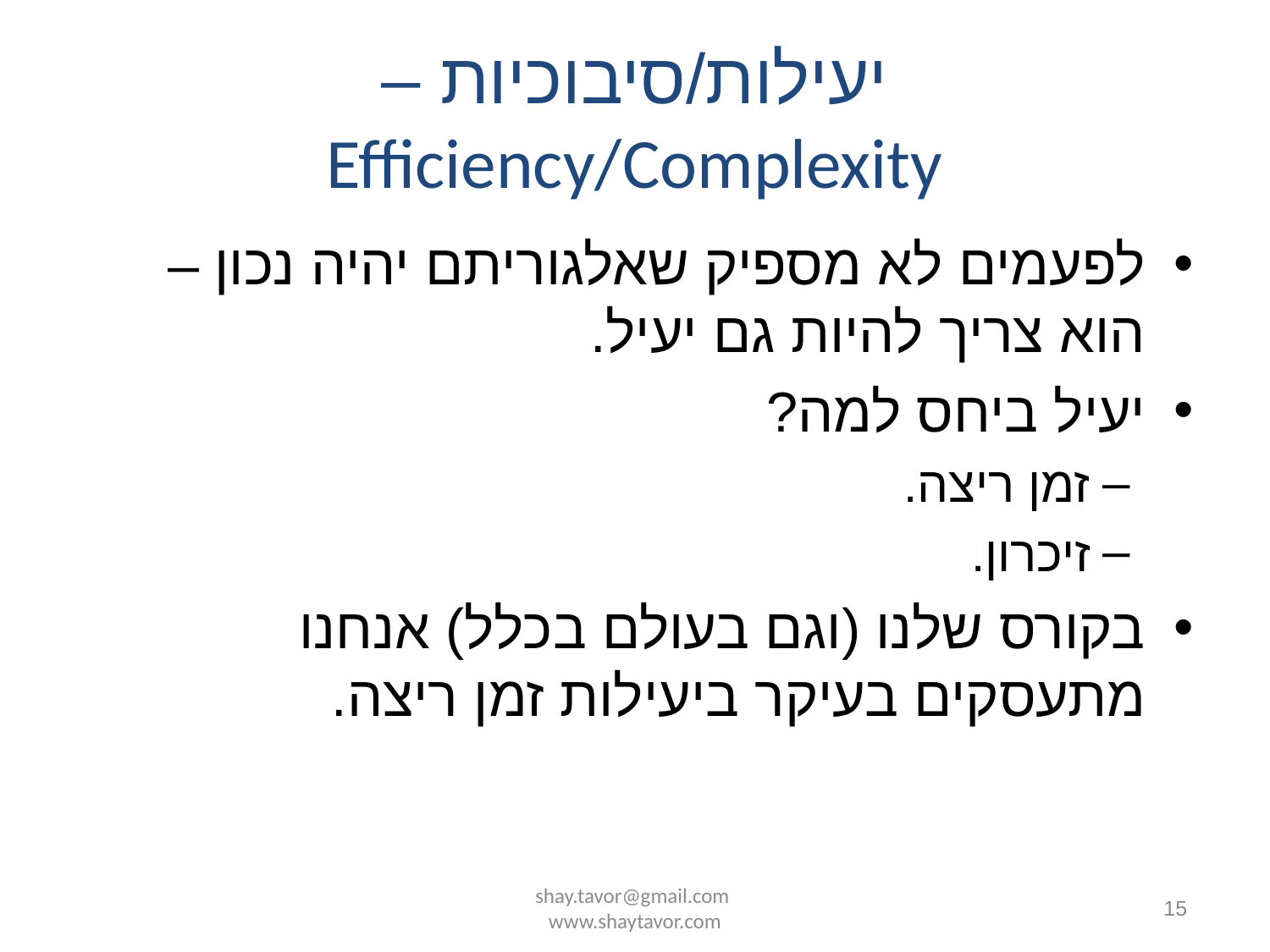

# יעילות/סיבוכיות – Efficiency/Complexity
לפעמים לא מספיק שאלגוריתם יהיה נכון – הוא צריך להיות גם יעיל.
יעיל ביחס למה?
זמן ריצה.
זיכרון.
בקורס שלנו (וגם בעולם בכלל) אנחנו מתעסקים בעיקר ביעילות זמן ריצה.
shay.tavor@gmail.com  www.shaytavor.com
15